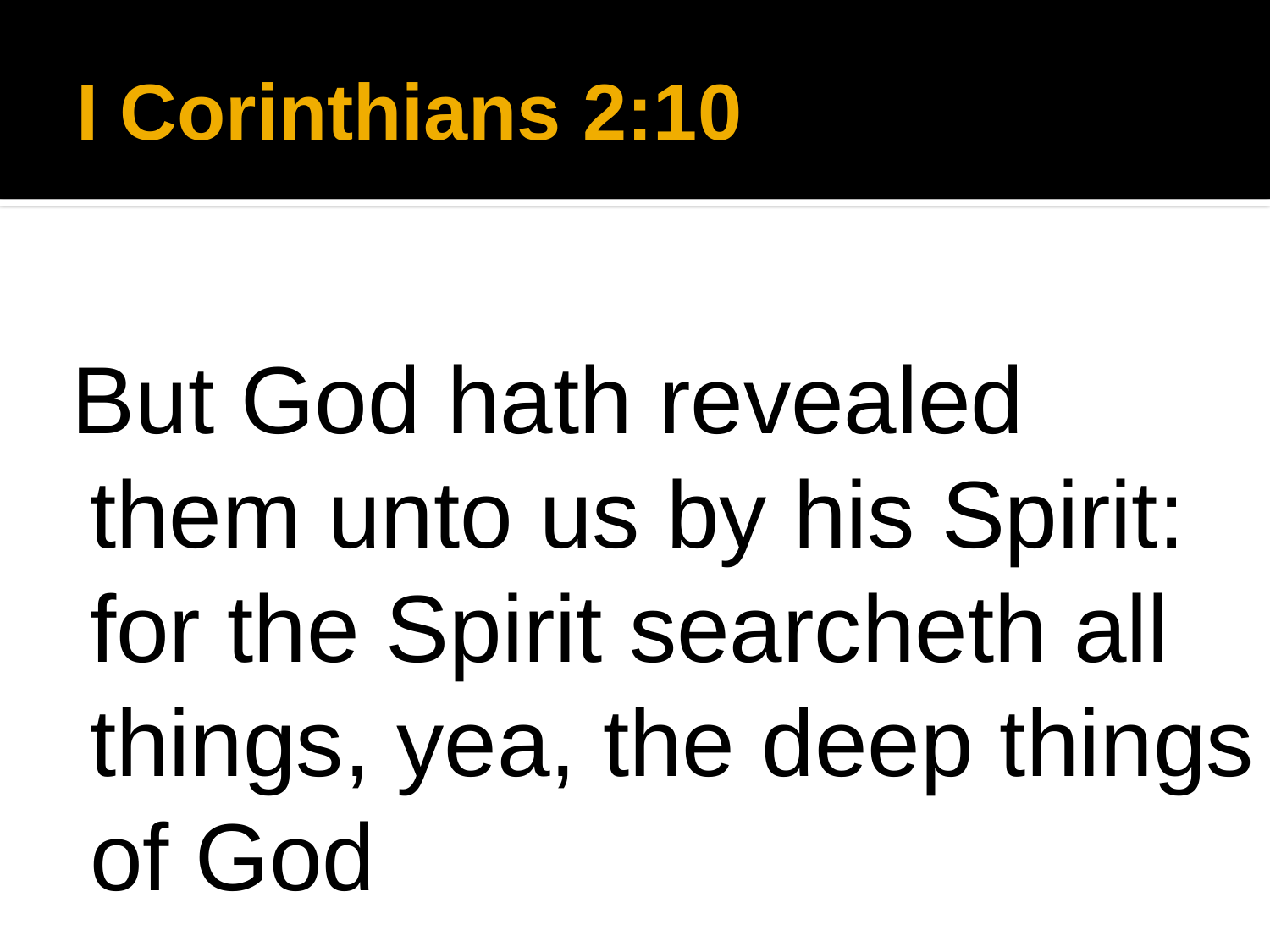

# I Corinthians 2:10

 But God hath revealed them unto us by his Spirit: for the Spirit searcheth all things, yea, the deep things of God